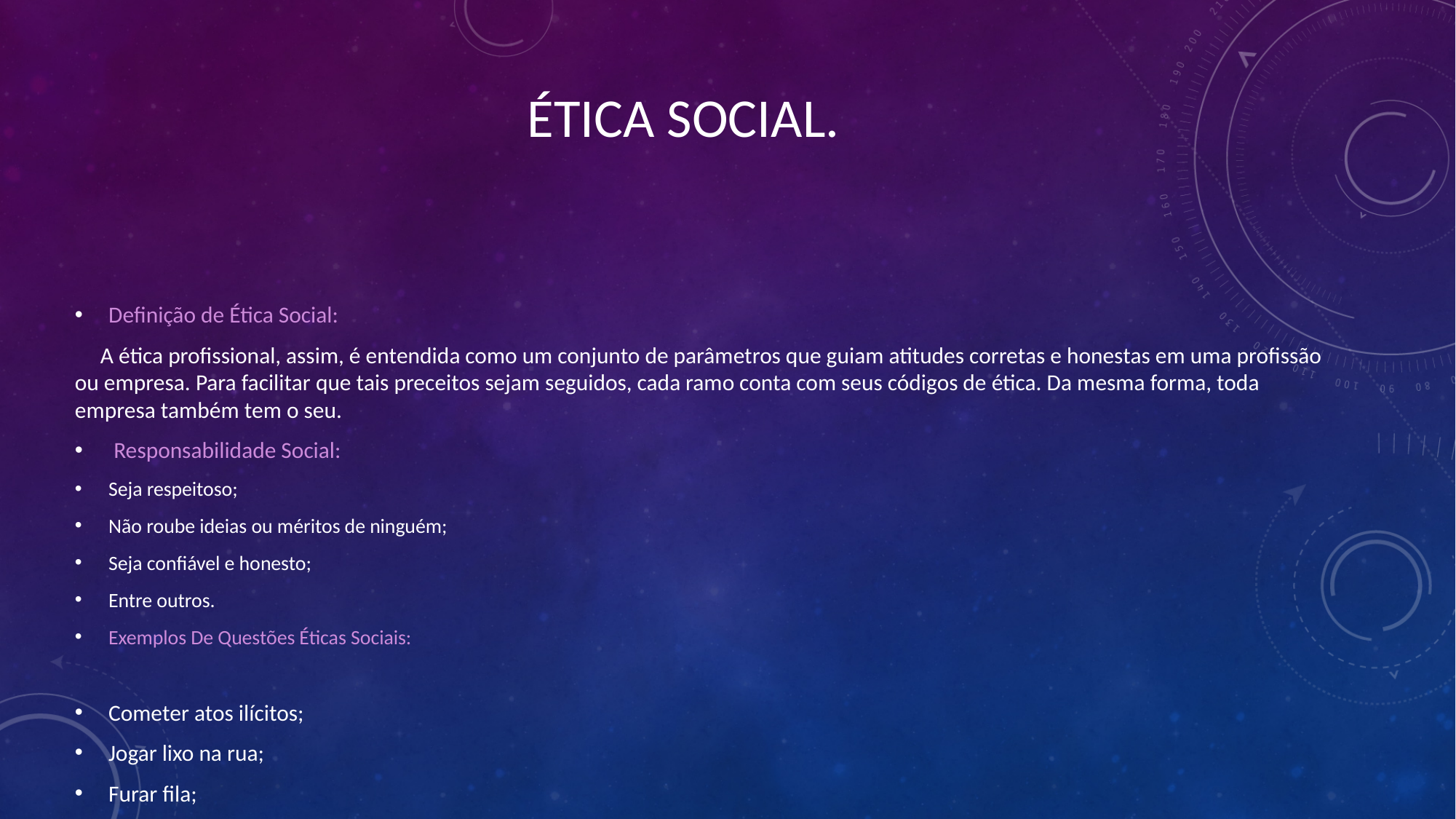

# Ética social.
Definição de Ética Social:
     A ética profissional, assim, é entendida como um conjunto de parâmetros que guiam atitudes corretas e honestas em uma profissão ou empresa. Para facilitar que tais preceitos sejam seguidos, cada ramo conta com seus códigos de ética. Da mesma forma, toda empresa também tem o seu.
 Responsabilidade Social:
Seja respeitoso;
Não roube ideias ou méritos de ninguém;
Seja confiável e honesto;
Entre outros.
Exemplos De Questões Éticas Sociais:

Cometer atos ilícitos;
Jogar lixo na rua;
Furar fila;
Maltratar animais;
Prejudicar algum colega de trabalho;
Entre outros.